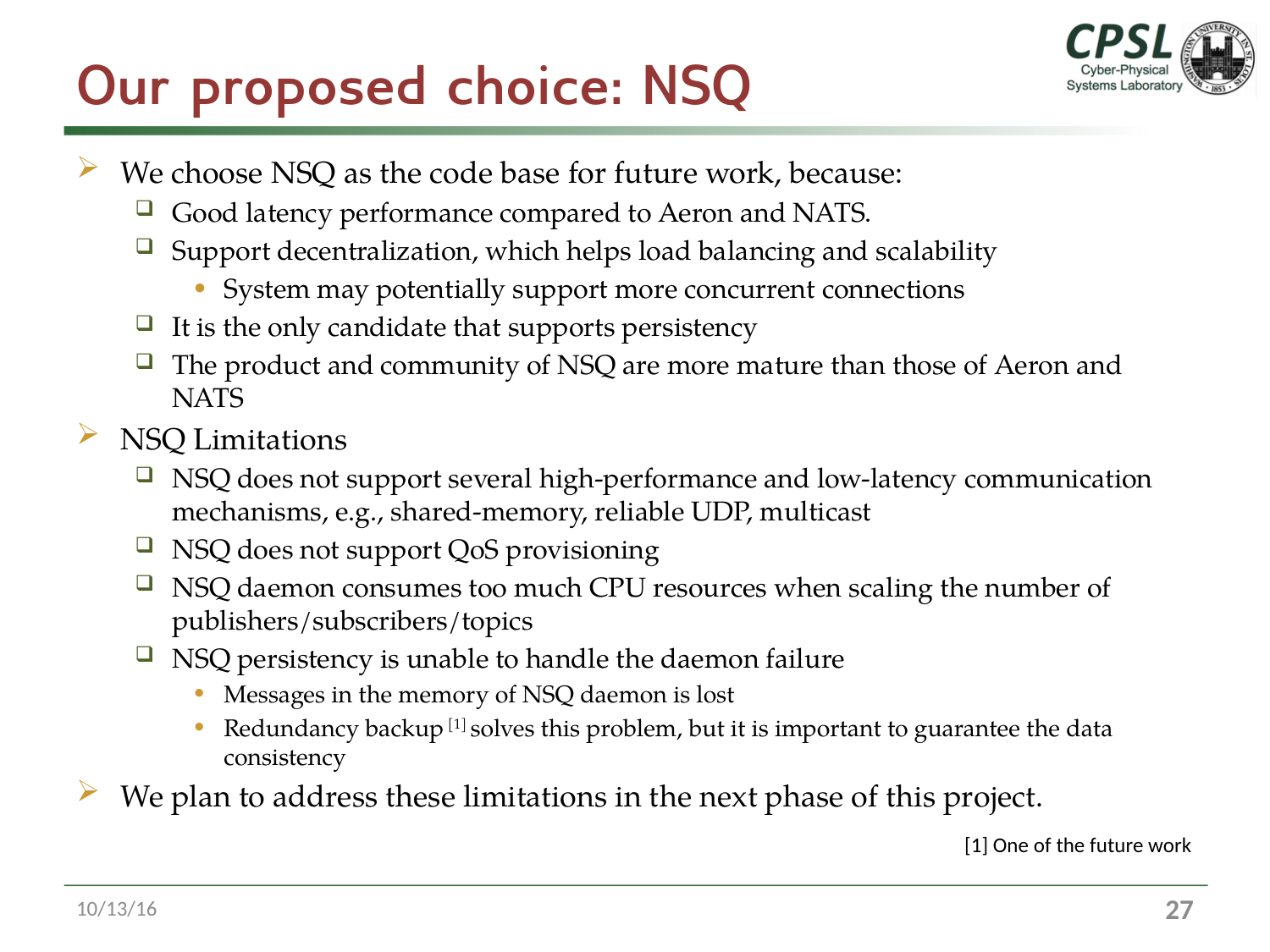

# Our proposed choice: NSQ
We choose NSQ as the code base for future work, because:
Good latency performance compared to Aeron and NATS.
Support decentralization, which helps load balancing and scalability
System may potentially support more concurrent connections
It is the only candidate that supports persistency
The product and community of NSQ are more mature than those of Aeron and NATS
NSQ Limitations
NSQ does not support several high-performance and low-latency communication mechanisms, e.g., shared-memory, reliable UDP, multicast
NSQ does not support QoS provisioning
NSQ daemon consumes too much CPU resources when scaling the number of publishers/subscribers/topics
NSQ persistency is unable to handle the daemon failure
Messages in the memory of NSQ daemon is lost
Redundancy backup [1] solves this problem, but it is important to guarantee the data consistency
We plan to address these limitations in the next phase of this project.

[1] One of the future work

10/13/16

27